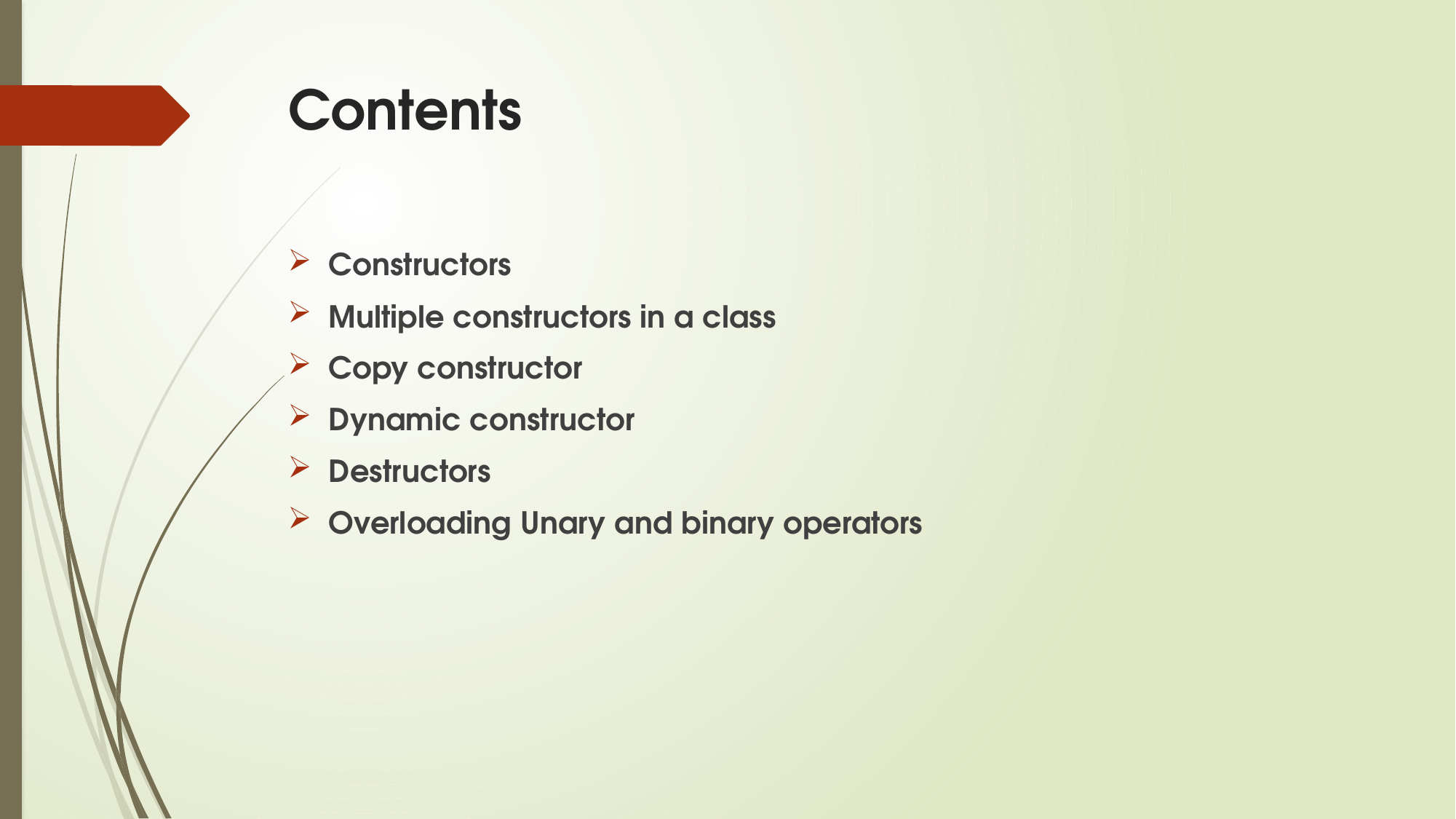

# Contents
Constructors
Multiple constructors in a class
Copy constructor
Dynamic constructor
Destructors
Overloading Unary and binary operators